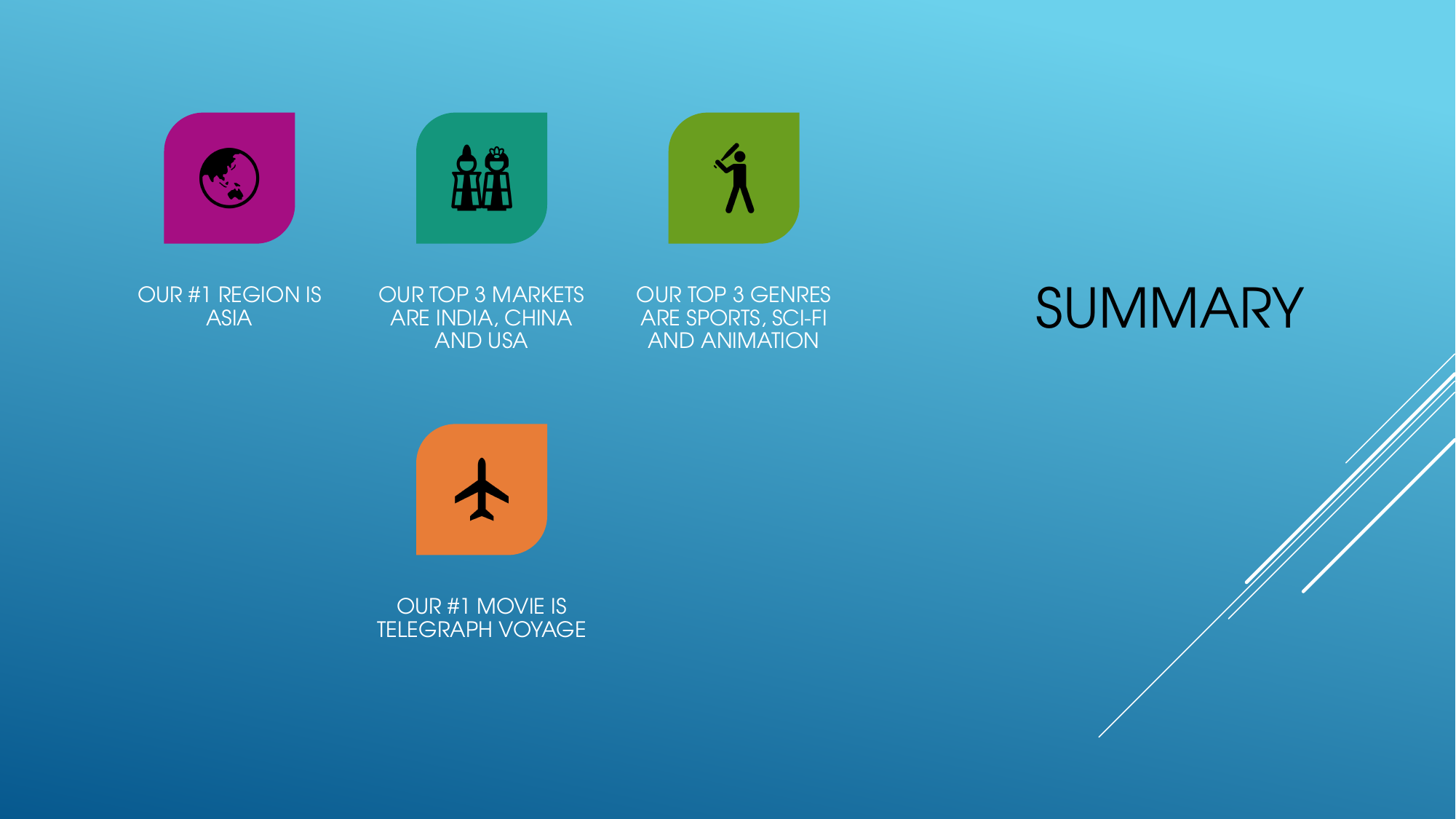

Our #1 Region is Asia
Our Top 3 Markets are India, China and USA
Our Top 3 genres are Sports, Sci-Fi and Animation
Our #1 Movie is Telegraph Voyage
# Summary